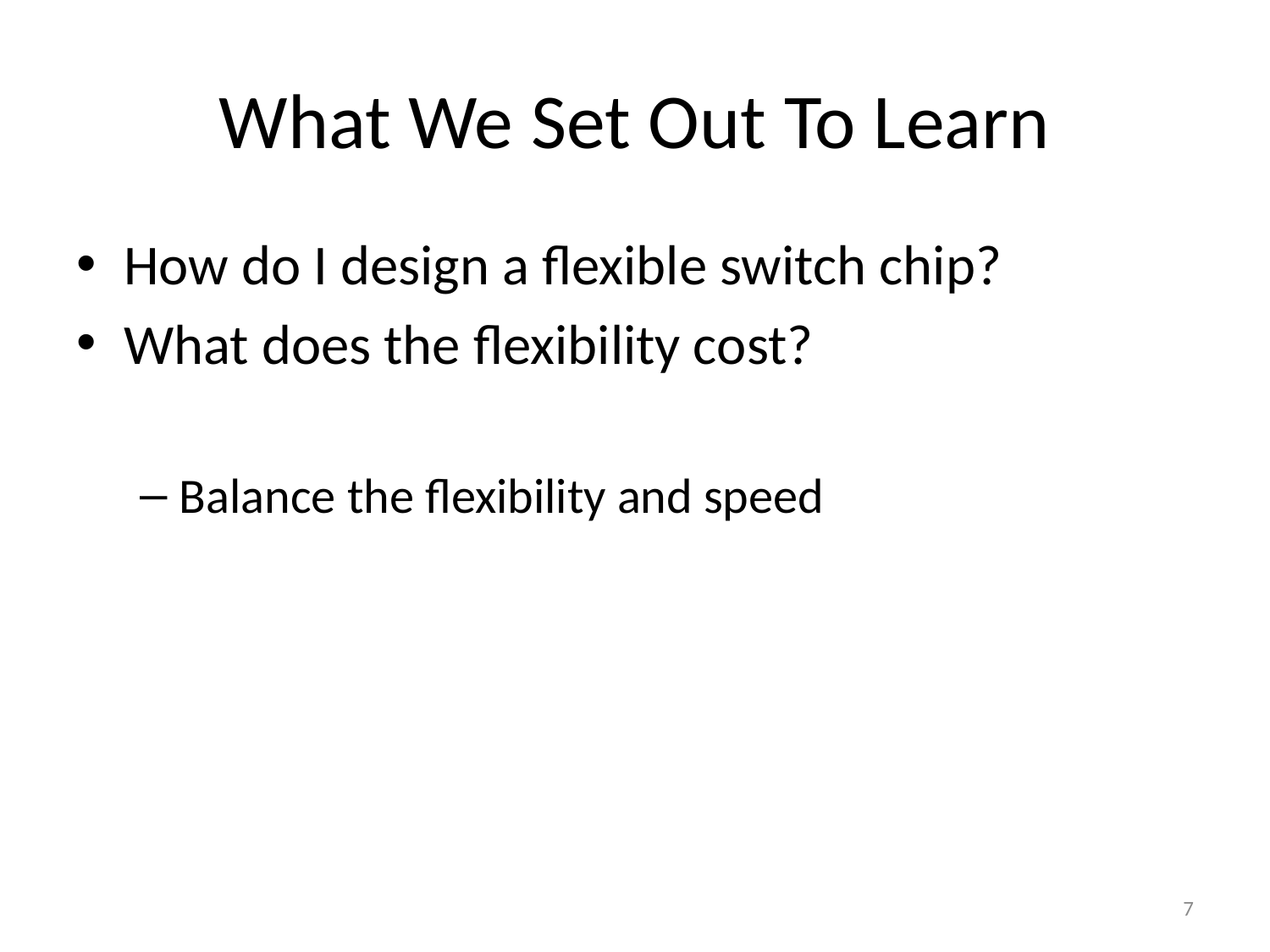

# What We Set Out To Learn
How do I design a flexible switch chip?
What does the flexibility cost?

Balance the flexibility and speed
7